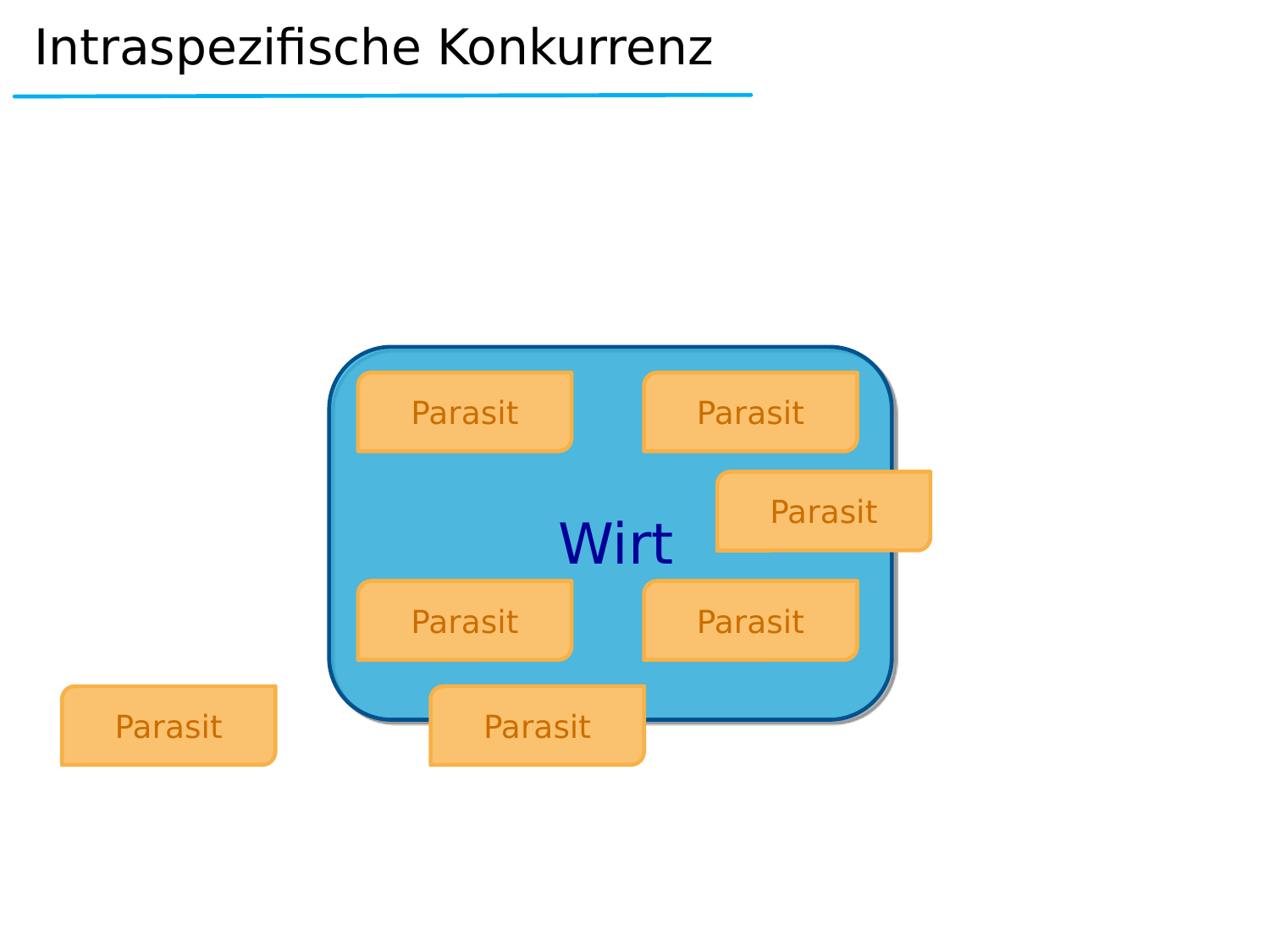

Intraspezifische Konkurrenz

Parasit
Parasit
Parasit
Wirt
Parasit
Parasit
Parasit
Parasit